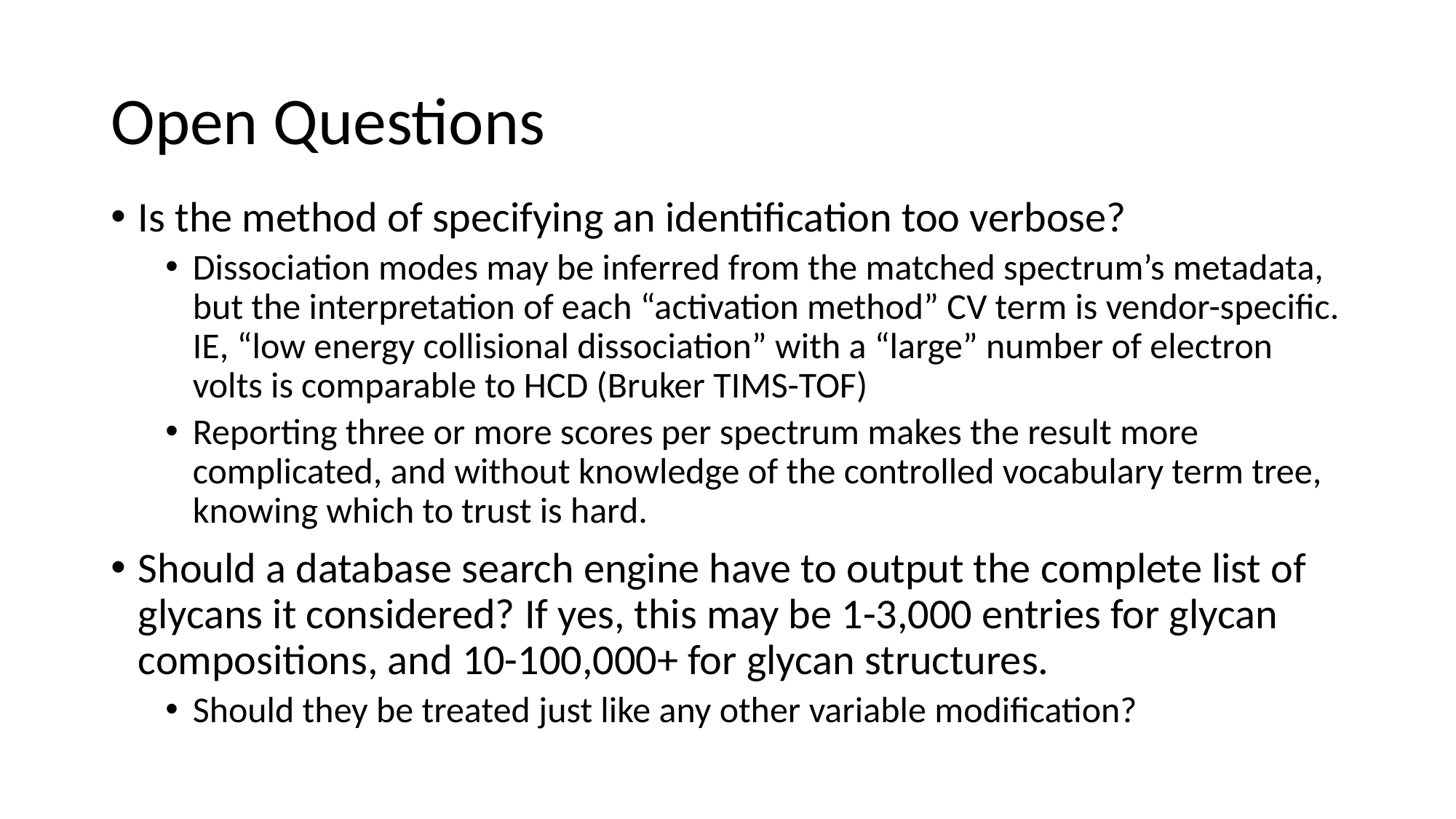

# Open Questions
Is the method of specifying an identification too verbose?
Dissociation modes may be inferred from the matched spectrum’s metadata, but the interpretation of each “activation method” CV term is vendor-specific. IE, “low energy collisional dissociation” with a “large” number of electron volts is comparable to HCD (Bruker TIMS-TOF)
Reporting three or more scores per spectrum makes the result more complicated, and without knowledge of the controlled vocabulary term tree, knowing which to trust is hard.
Should a database search engine have to output the complete list of glycans it considered? If yes, this may be 1-3,000 entries for glycan compositions, and 10-100,000+ for glycan structures.
Should they be treated just like any other variable modification?